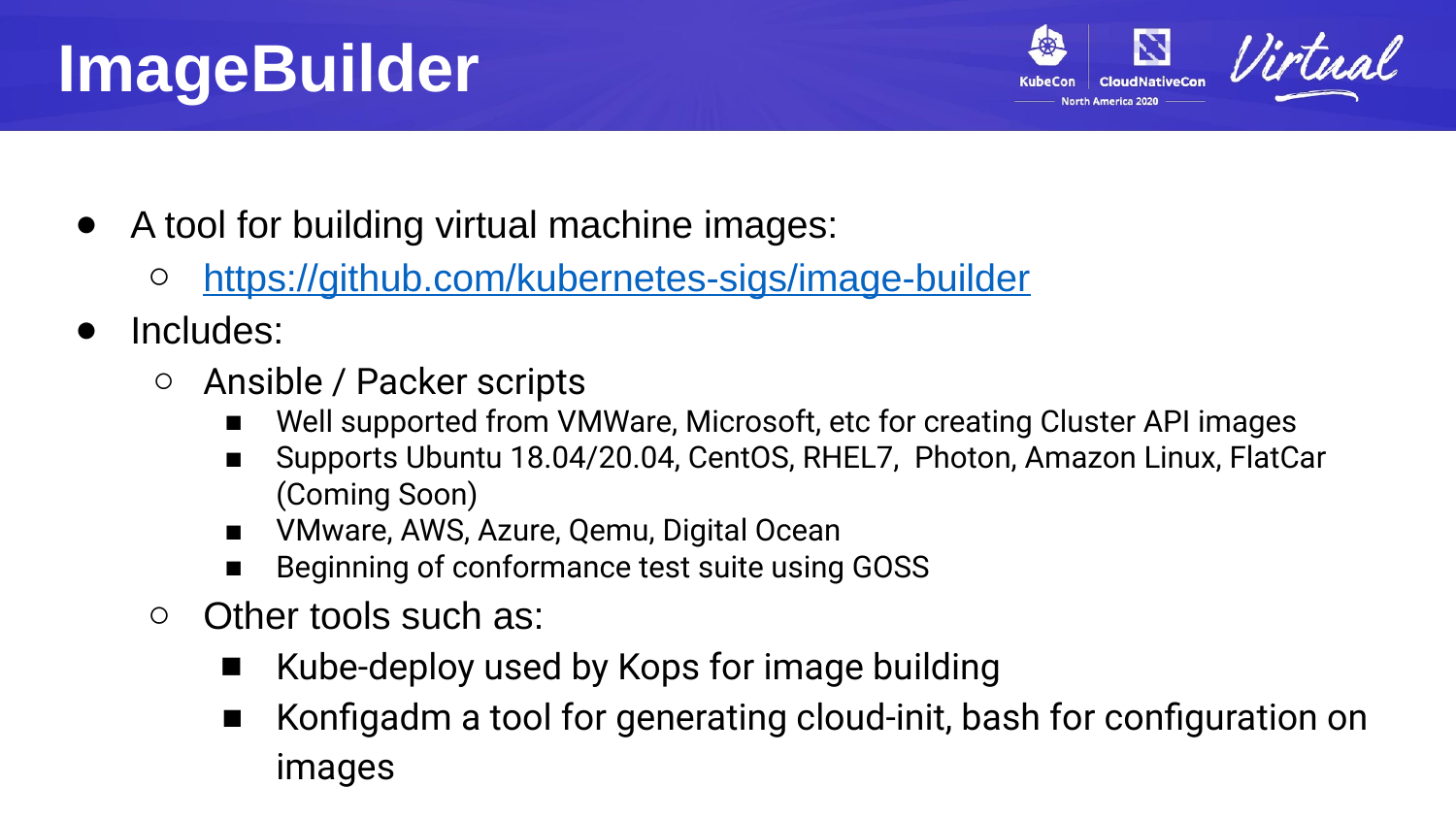

ImageBuilder
A tool for building virtual machine images:
https://github.com/kubernetes-sigs/image-builder
Includes:
Ansible / Packer scripts
Well supported from VMWare, Microsoft, etc for creating Cluster API images
Supports Ubuntu 18.04/20.04, CentOS, RHEL7,  Photon, Amazon Linux, FlatCar (Coming Soon)
VMware, AWS, Azure, Qemu, Digital Ocean
Beginning of conformance test suite using GOSS
Other tools such as:
Kube-deploy used by Kops for image building
Konfigadm a tool for generating cloud-init, bash for configuration on images